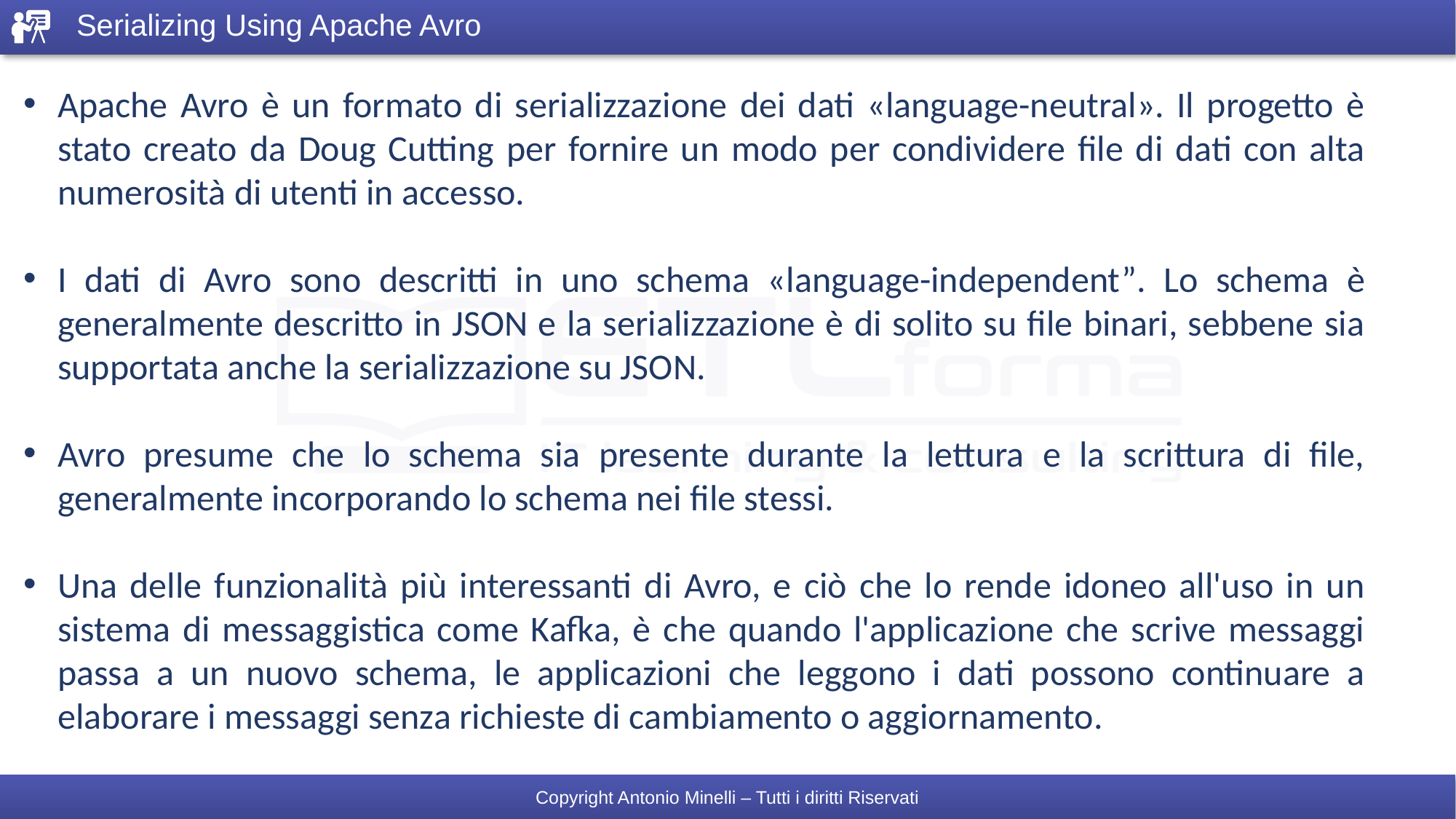

# Serializing Using Apache Avro
Apache Avro è un formato di serializzazione dei dati «language-neutral». Il progetto è stato creato da Doug Cutting per fornire un modo per condividere file di dati con alta numerosità di utenti in accesso.

I dati di Avro sono descritti in uno schema «language-independent”. Lo schema è generalmente descritto in JSON e la serializzazione è di solito su file binari, sebbene sia supportata anche la serializzazione su JSON.

Avro presume che lo schema sia presente durante la lettura e la scrittura di file, generalmente incorporando lo schema nei file stessi.

Una delle funzionalità più interessanti di Avro, e ciò che lo rende idoneo all'uso in un sistema di messaggistica come Kafka, è che quando l'applicazione che scrive messaggi passa a un nuovo schema, le applicazioni che leggono i dati possono continuare a elaborare i messaggi senza richieste di cambiamento o aggiornamento.